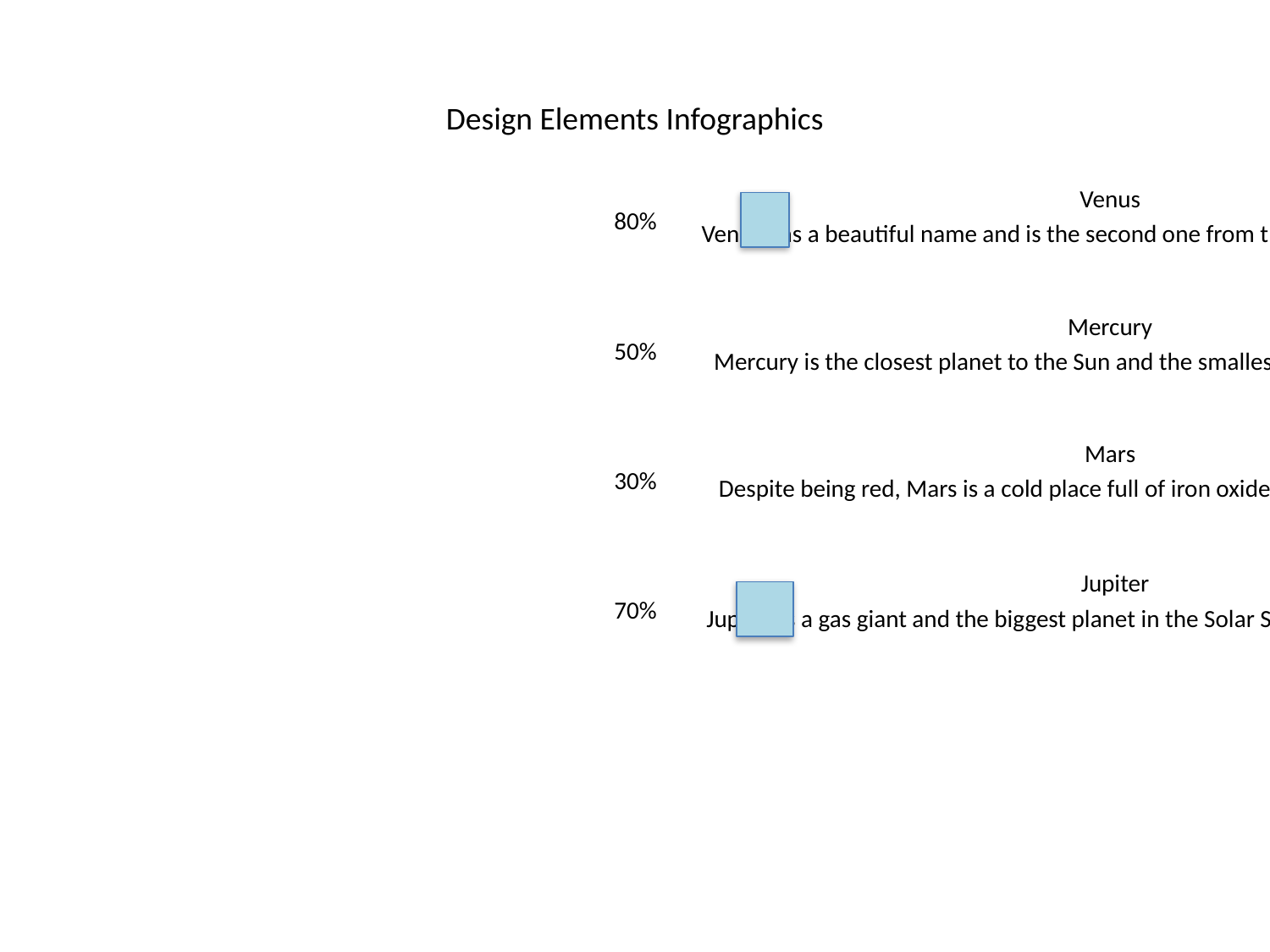

# Design Elements Infographics
Venus

80%
Venus has a beautiful name and is the second one from the Sun
Mercury
50%
Mercury is the closest planet to the Sun and the smallest one
Mars
30%
Despite being red, Mars is a cold place full of iron oxide dust
Jupiter

70%
Jupiter is a gas giant and the biggest planet in the Solar System